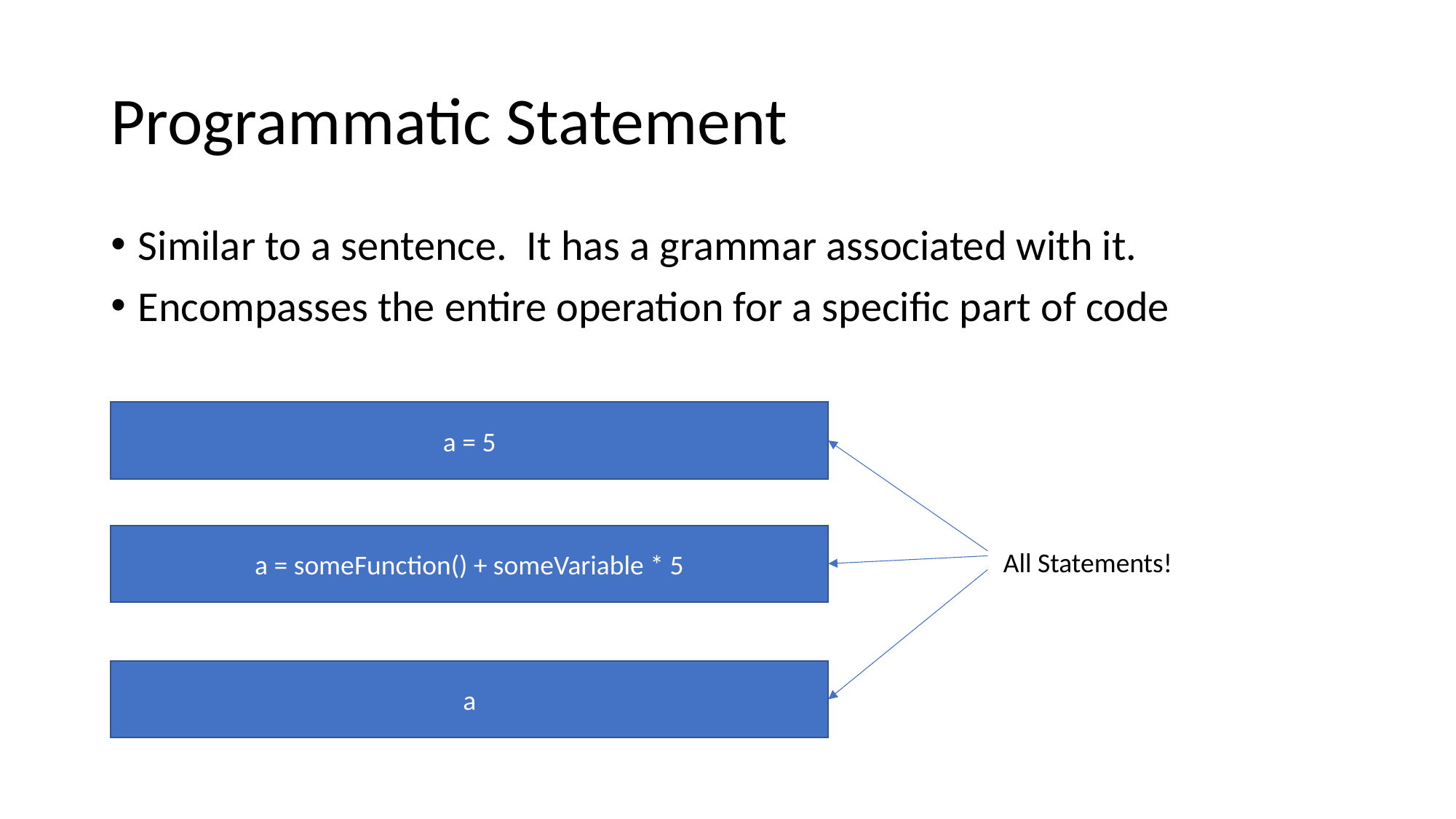

# Programmatic Statement
Similar to a sentence.  It has a grammar associated with it.
Encompasses the entire operation for a specific part of code

a = 5
a = someFunction() + someVariable * 5
All Statements!
a